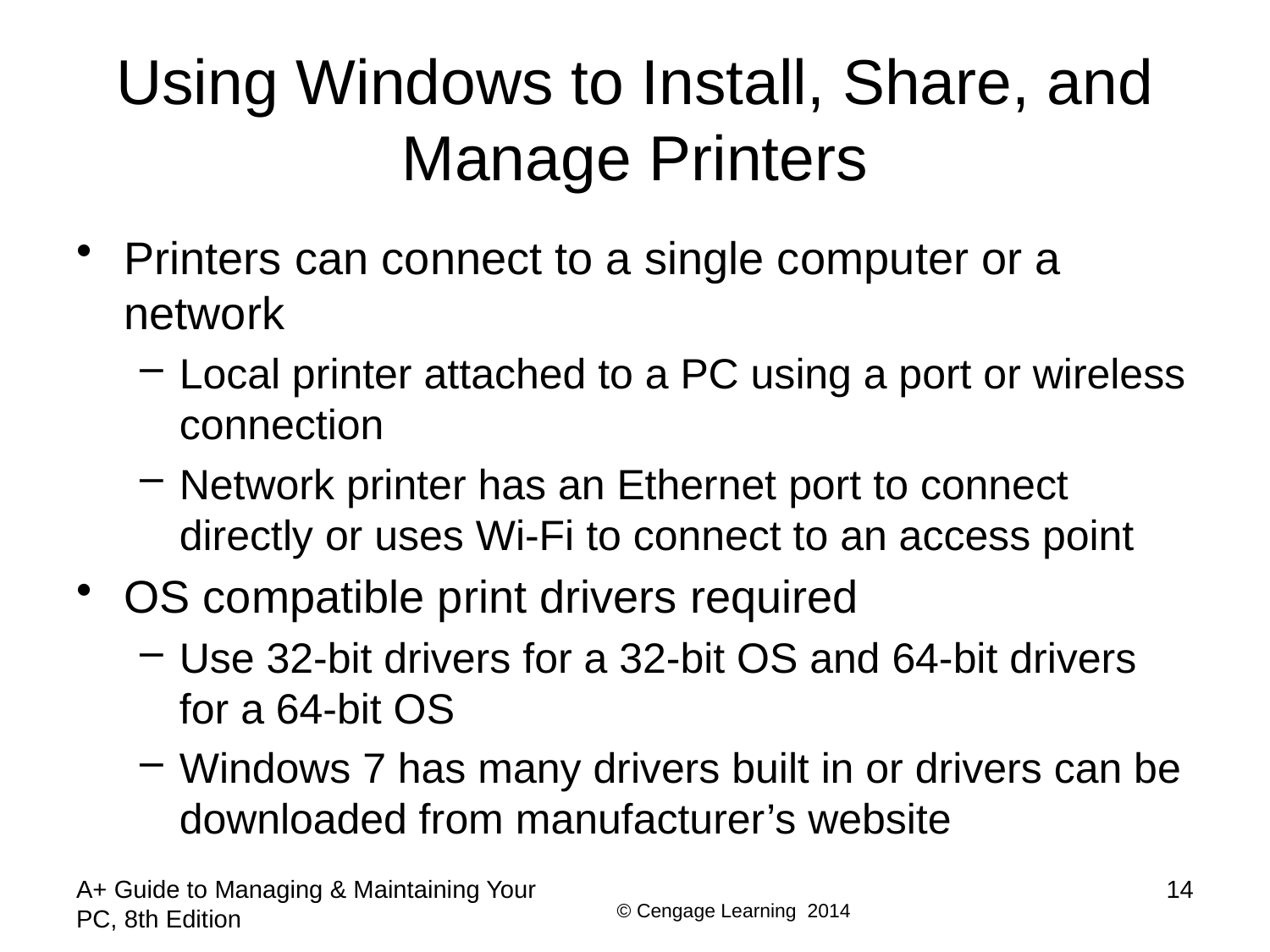

# Using Windows to Install, Share, and Manage Printers
Printers can connect to a single computer or a network
Local printer attached to a PC using a port or wireless connection
Network printer has an Ethernet port to connect directly or uses Wi-Fi to connect to an access point
OS compatible print drivers required
Use 32-bit drivers for a 32-bit OS and 64-bit drivers for a 64-bit OS
Windows 7 has many drivers built in or drivers can be downloaded from manufacturer’s website
A+ Guide to Managing & Maintaining Your PC, 8th Edition
14